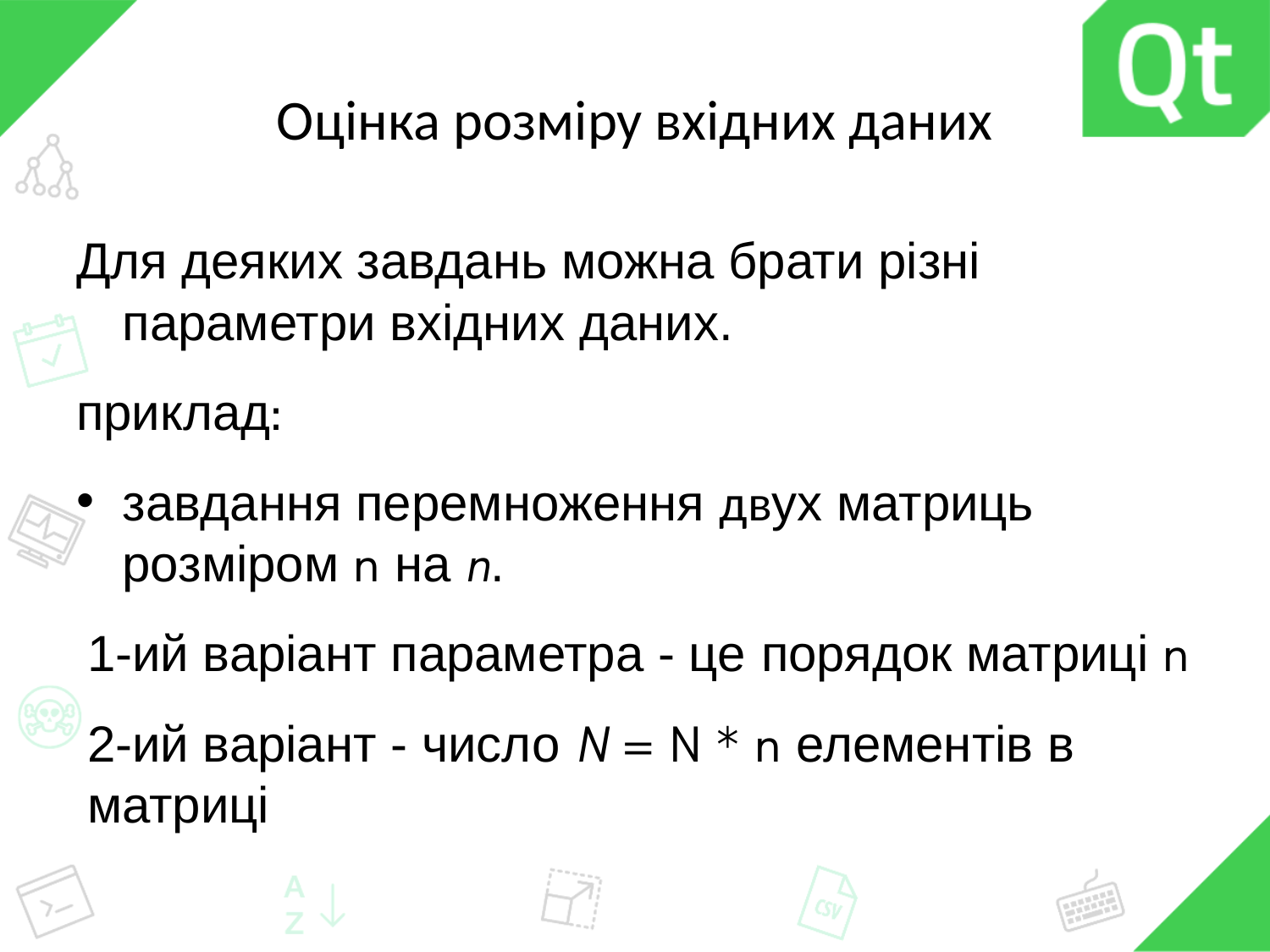

# Оцінка розміру вхідних даних
Для деяких завдань можна брати різні параметри вхідних даних.
приклад:
завдання перемноження двух матриць розміром n на n.
1-ий варіант параметра - це порядок матриці n
2-ий варіант - число N = N * n елементів в матриці